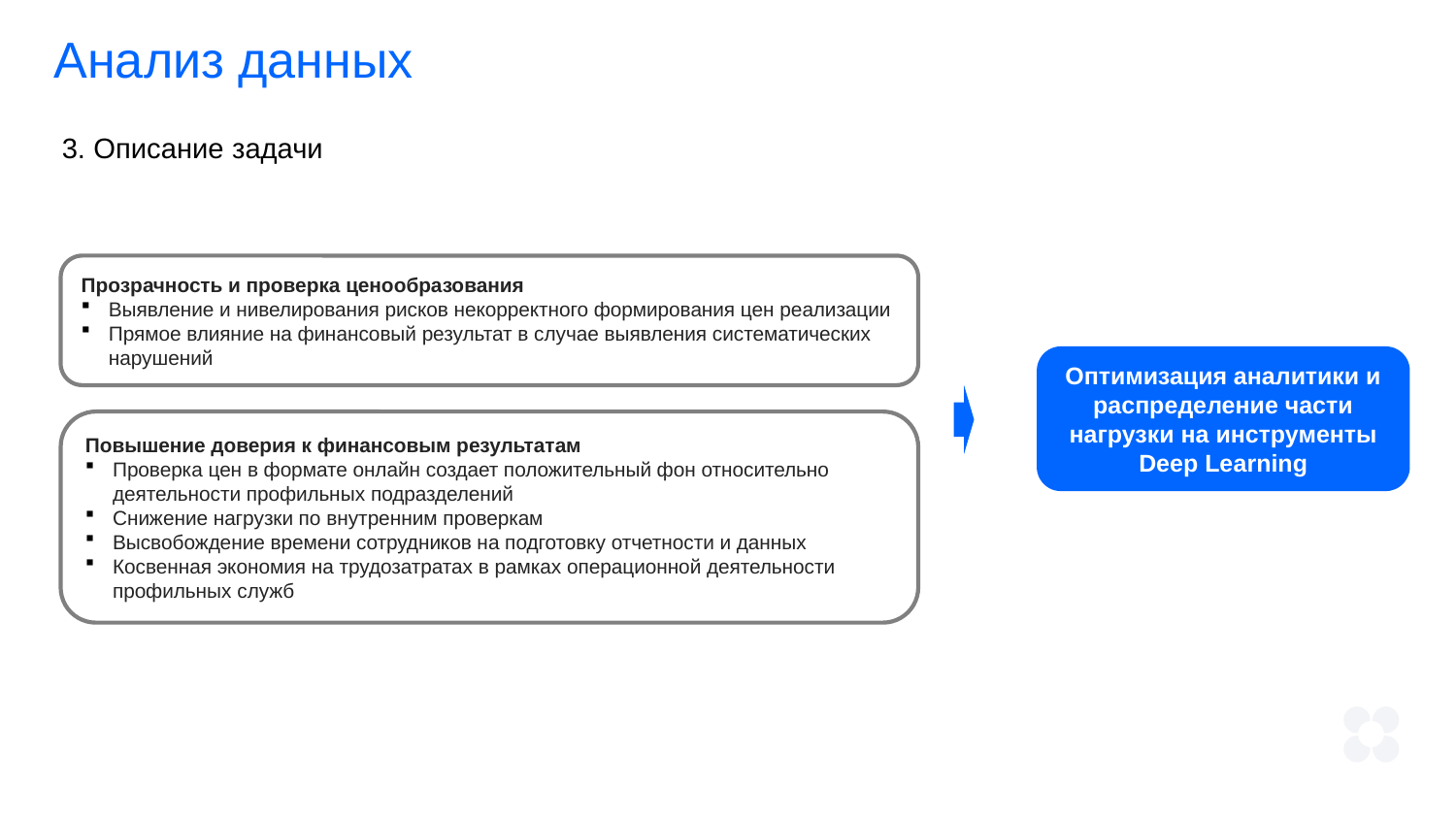

Анализ данных

3. Описание задачи
Прозрачность и проверка ценообразования
Выявление и нивелирования рисков некорректного формирования цен реализации
Прямое влияние на финансовый результат в случае выявления систематических нарушений
Оптимизация аналитики и распределение части нагрузки на инструменты Deep Learning

Повышение доверия к финансовым результатам
Проверка цен в формате онлайн создает положительный фон относительно деятельности профильных подразделений
Снижение нагрузки по внутренним проверкам
Высвобождение времени сотрудников на подготовку отчетности и данных
Косвенная экономия на трудозатратах в рамках операционной деятельности профильных служб